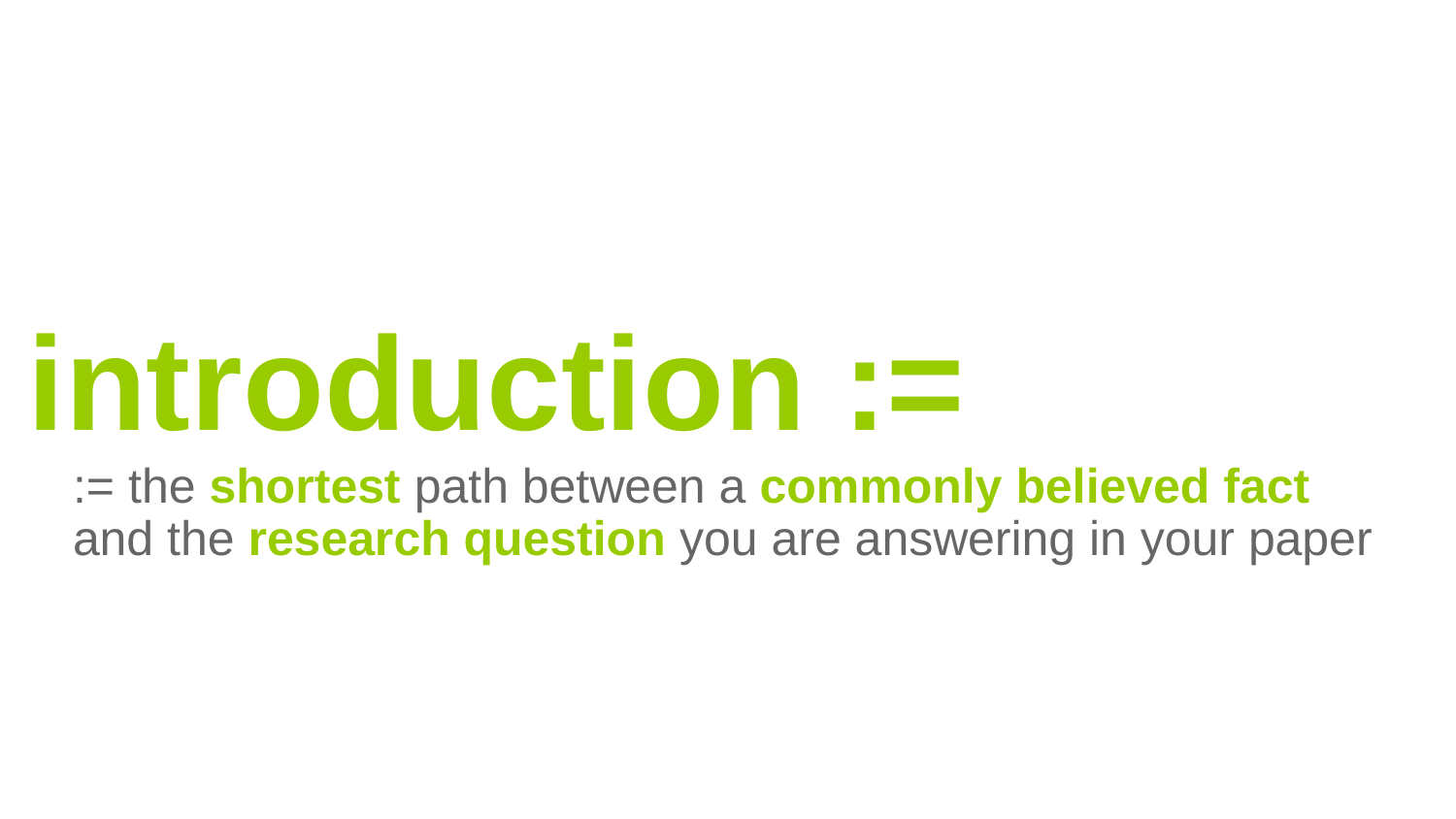

# introduction :=
:= the shortest path between a commonly believed fact
and the research question you are answering in your paper